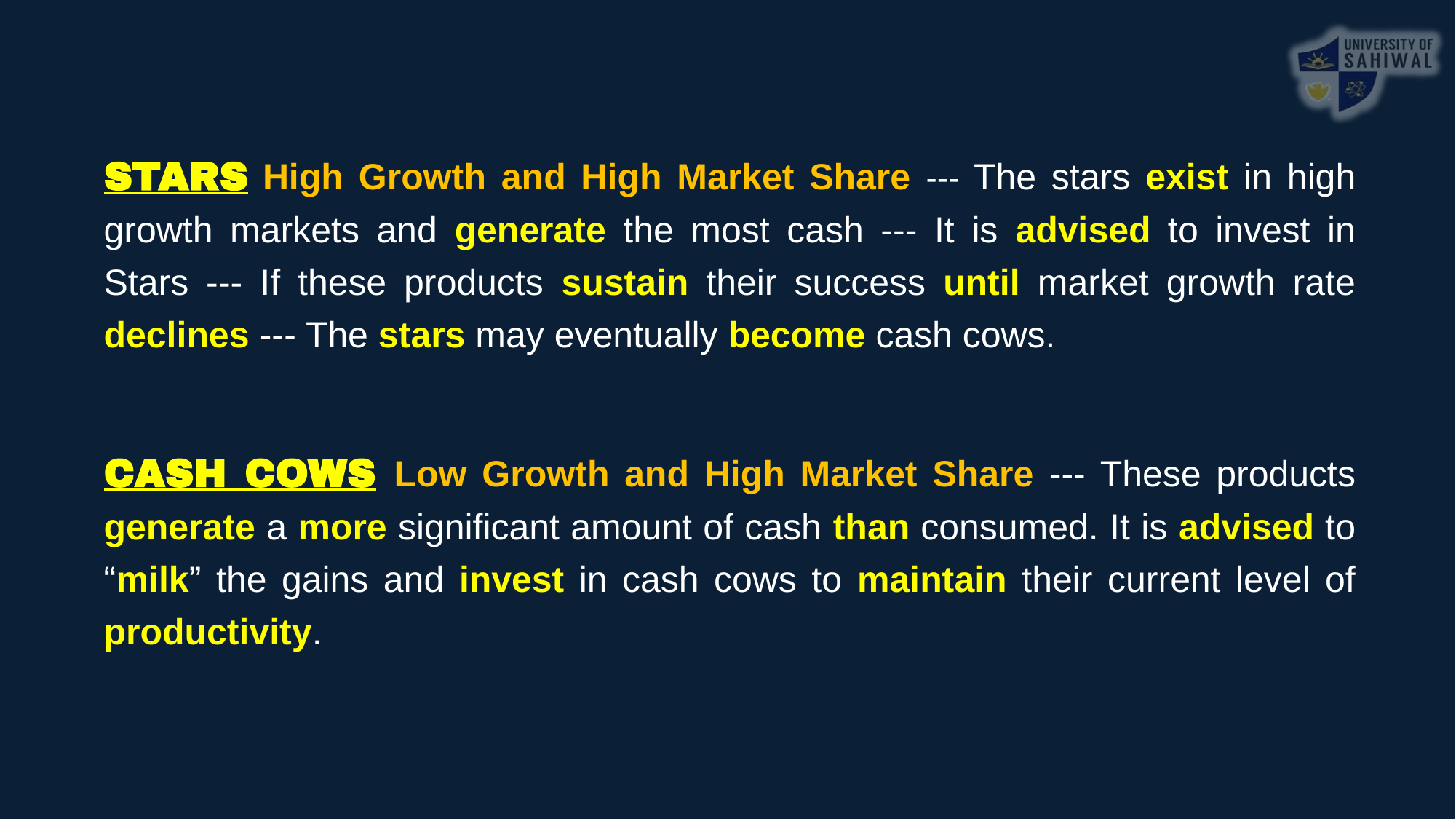

STARS High Growth and High Market Share --- The stars exist in high growth markets and generate the most cash --- It is advised to invest in Stars --- If these products sustain their success until market growth rate declines --- The stars may eventually become cash cows.

CASH COWS Low Growth and High Market Share --- These products generate a more significant amount of cash than consumed. It is advised to “milk” the gains and invest in cash cows to maintain their current level of productivity.